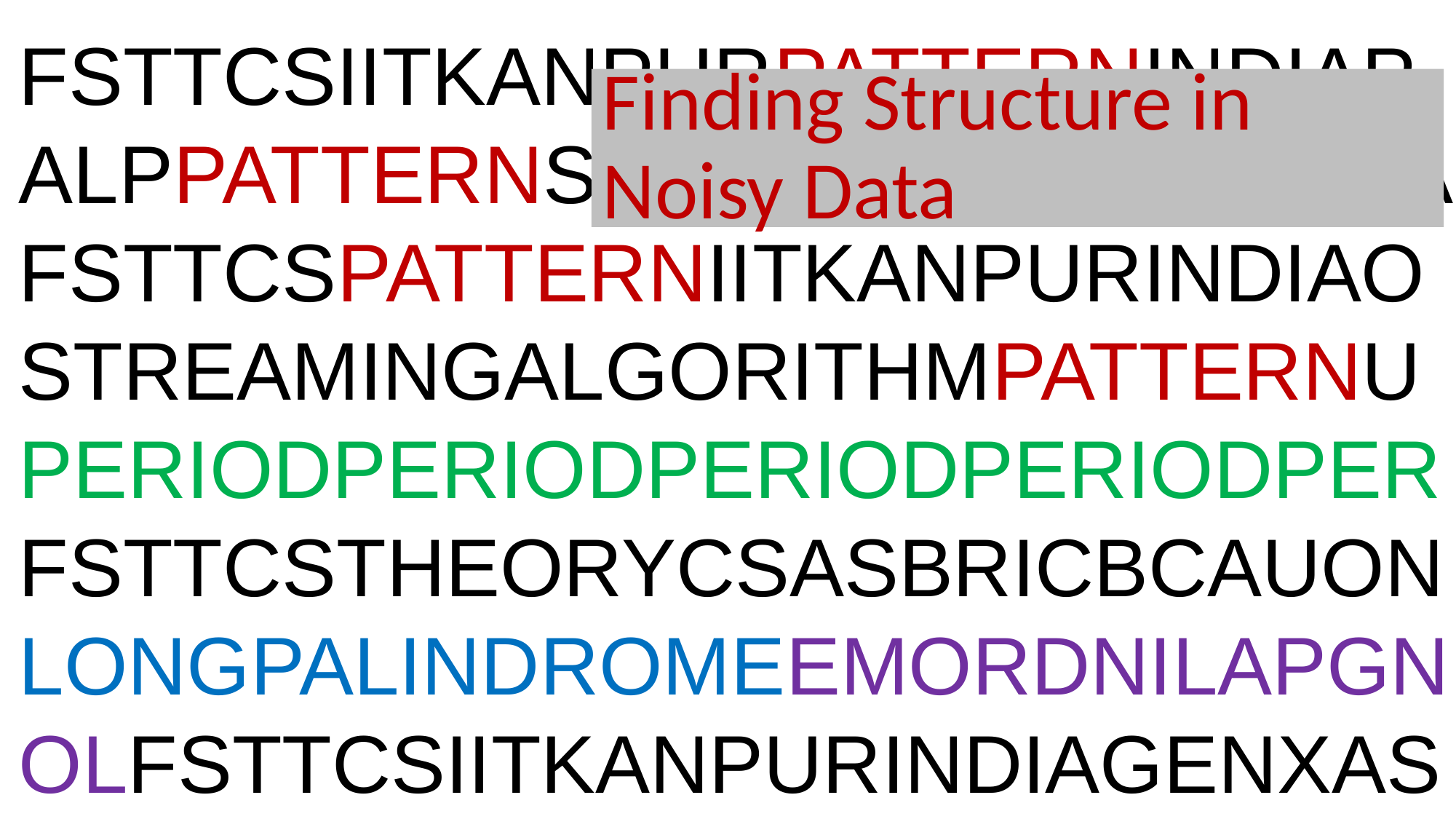

FSTTCSIITKANPURPATTERNINDIAPALPPATTERNSZXAITIIKIICU JBFQWA
FSTTCSPATTERNIITKANPURINDIAO
STREAMINGALGORITHMPATTERNUPERIODPERIODPERIODPERIODPERFSTTCSTHEORYCSASBRICBCAUON
LONGPALINDROMEEMORDNILAPGNOLFSTTCSIITKANPURINDIAGENXAS
# Finding Structure in Noisy Data